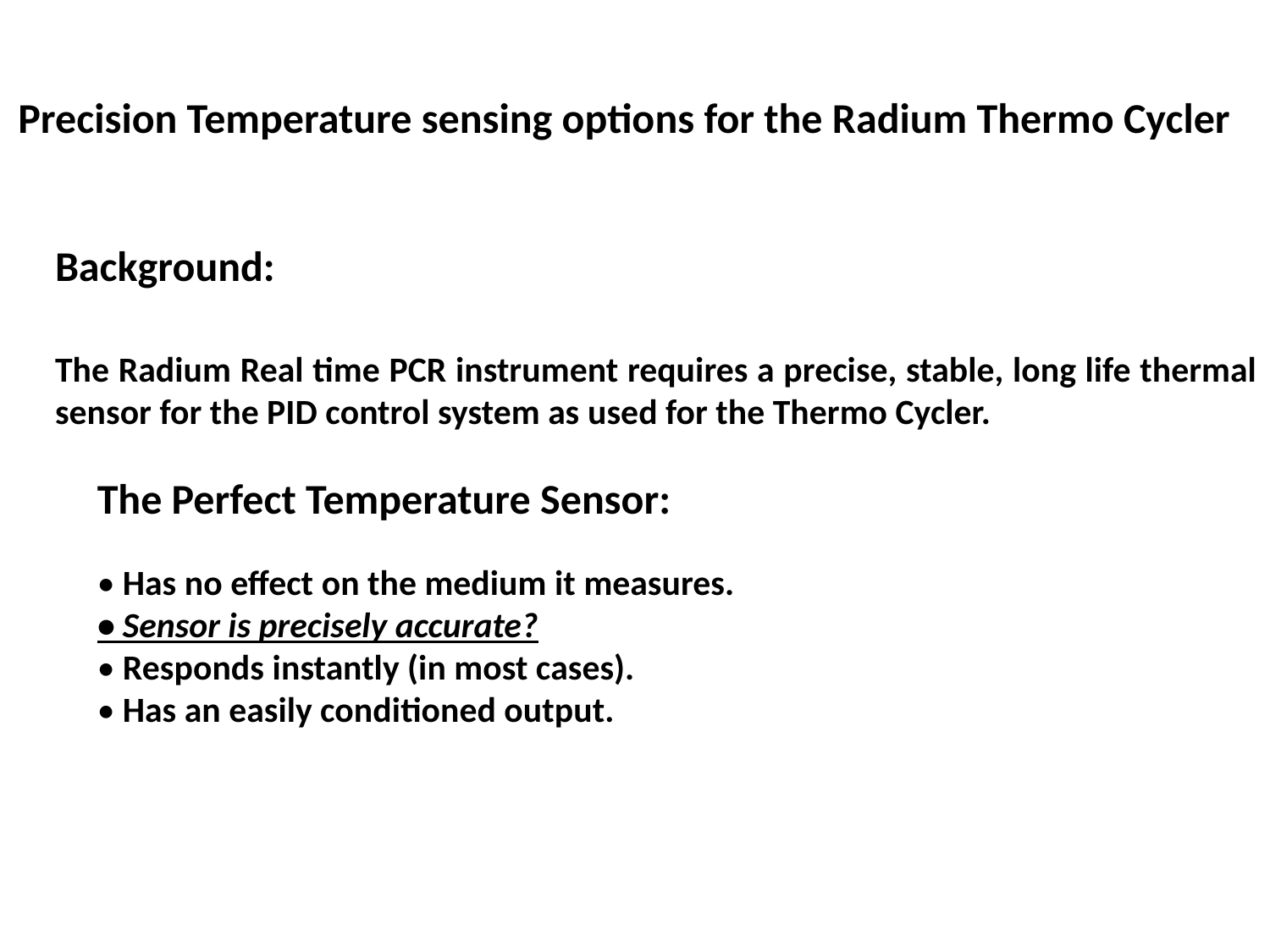

# Precision Temperature sensing options for the Radium Thermo Cycler
Background:

The Radium Real time PCR instrument requires a precise, stable, long life thermal sensor for the PID control system as used for the Thermo Cycler.
The Perfect Temperature Sensor:

• Has no effect on the medium it measures.
• Sensor is precisely accurate?
• Responds instantly (in most cases).
• Has an easily conditioned output.